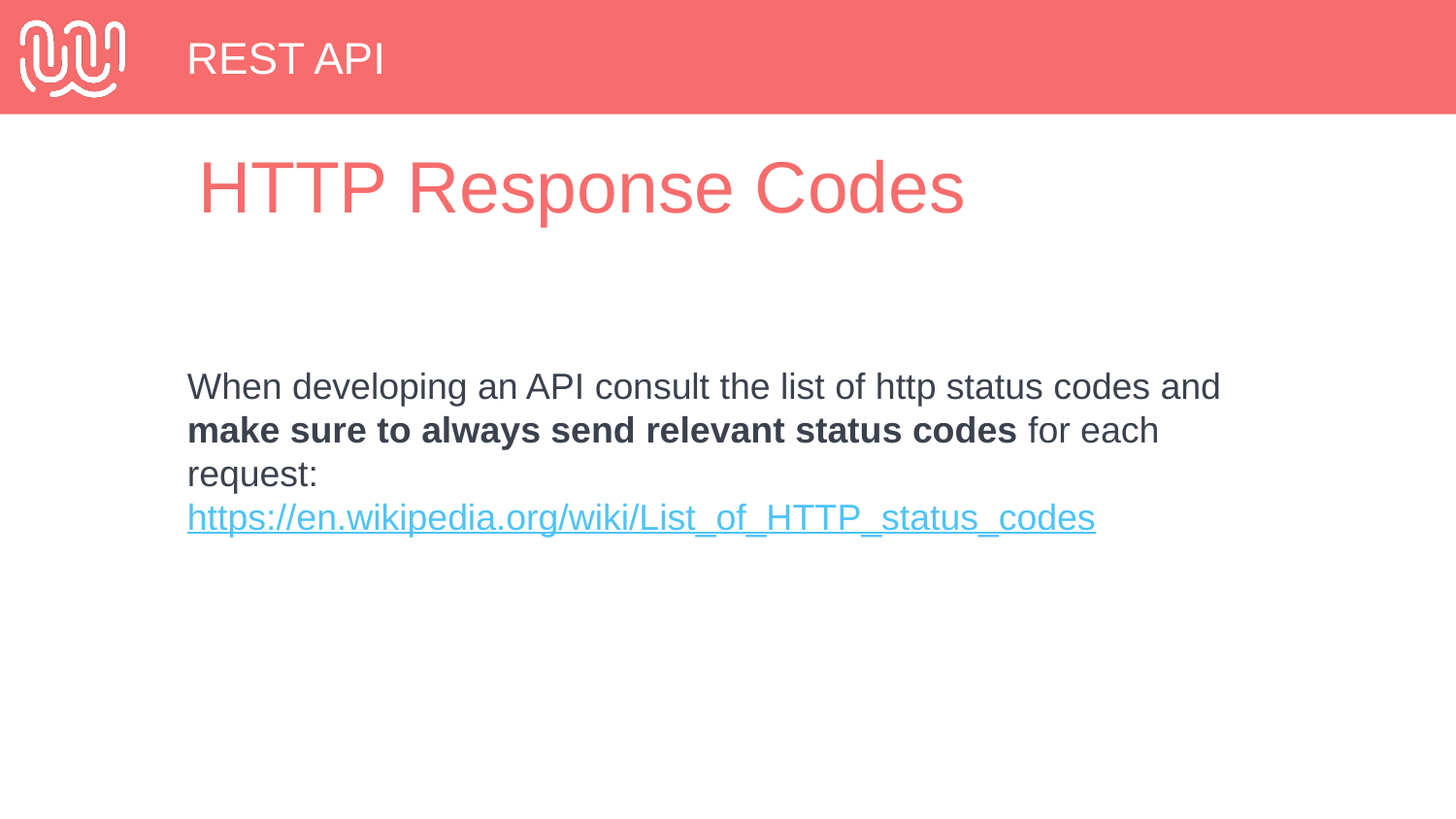

# REST API
HTTP Response Codes

When developing an API consult the list of http status codes and make sure to always send relevant status codes for each request:
https://en.wikipedia.org/wiki/List_of_HTTP_status_codes